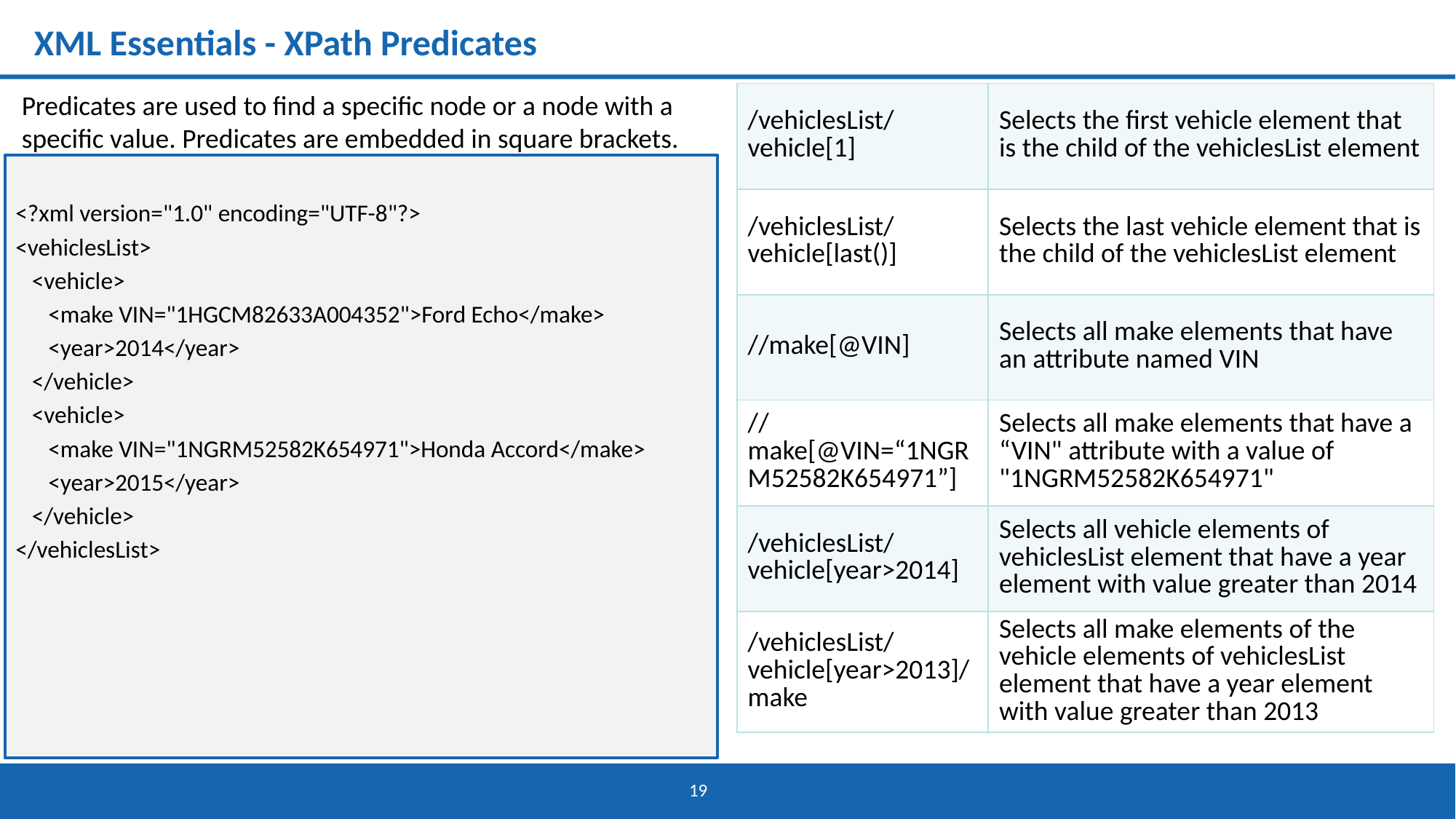

# XML Essentials - XPath Predicates
Predicates are used to find a specific node or a node with a specific value. Predicates are embedded in square brackets.
| /vehiclesList/vehicle[1] | Selects the first vehicle element that is the child of the vehiclesList element |
| --- | --- |
| /vehiclesList/vehicle[last()] | Selects the last vehicle element that is the child of the vehiclesList element |
| //make[@VIN] | Selects all make elements that have an attribute named VIN |
| //make[@VIN=“1NGRM52582K654971”] | Selects all make elements that have a “VIN" attribute with a value of "1NGRM52582K654971" |
| /vehiclesList/vehicle[year>2014] | Selects all vehicle elements of vehiclesList element that have a year element with value greater than 2014 |
| /vehiclesList/vehicle[year>2013]/make | Selects all make elements of the vehicle elements of vehiclesList element that have a year element with value greater than 2013 |

<?xml version="1.0" encoding="UTF-8"?>
<vehiclesList>
   <vehicle>
      <make VIN="1HGCM82633A004352">Ford Echo</make>
      <year>2014</year>
   </vehicle>
   <vehicle>
      <make VIN="1NGRM52582K654971">Honda Accord</make>
      <year>2015</year>
   </vehicle>
</vehiclesList>